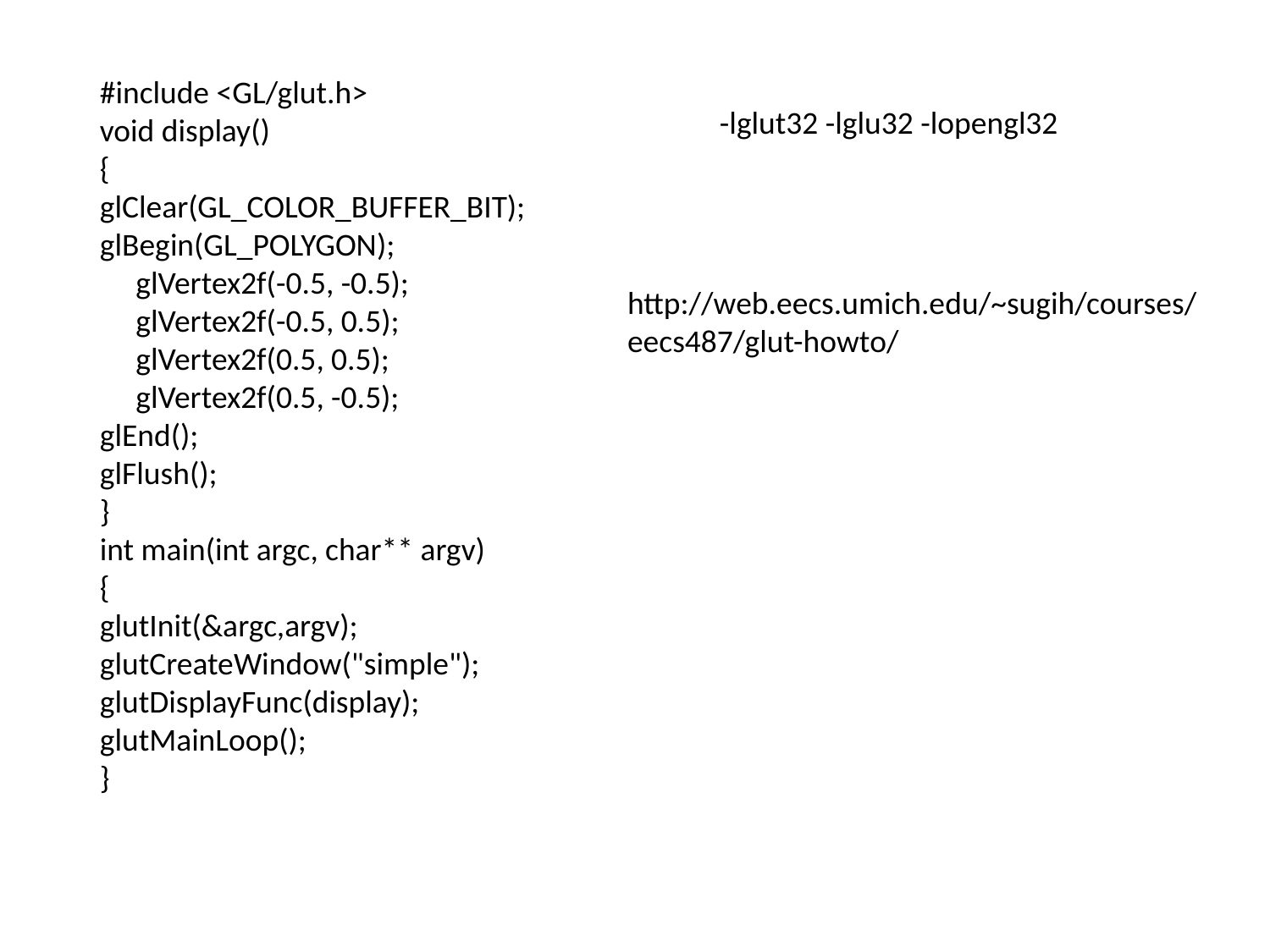

#include <GL/glut.h>
void display()
{
glClear(GL_COLOR_BUFFER_BIT);
glBegin(GL_POLYGON);
     glVertex2f(-0.5, -0.5);
     glVertex2f(-0.5, 0.5);
     glVertex2f(0.5, 0.5);
     glVertex2f(0.5, -0.5);
glEnd();
glFlush();
}
int main(int argc, char** argv)
{
glutInit(&argc,argv);
glutCreateWindow("simple");
glutDisplayFunc(display);
glutMainLoop();
}
-lglut32 -lglu32 -lopengl32
http://web.eecs.umich.edu/~sugih/courses/eecs487/glut-howto/